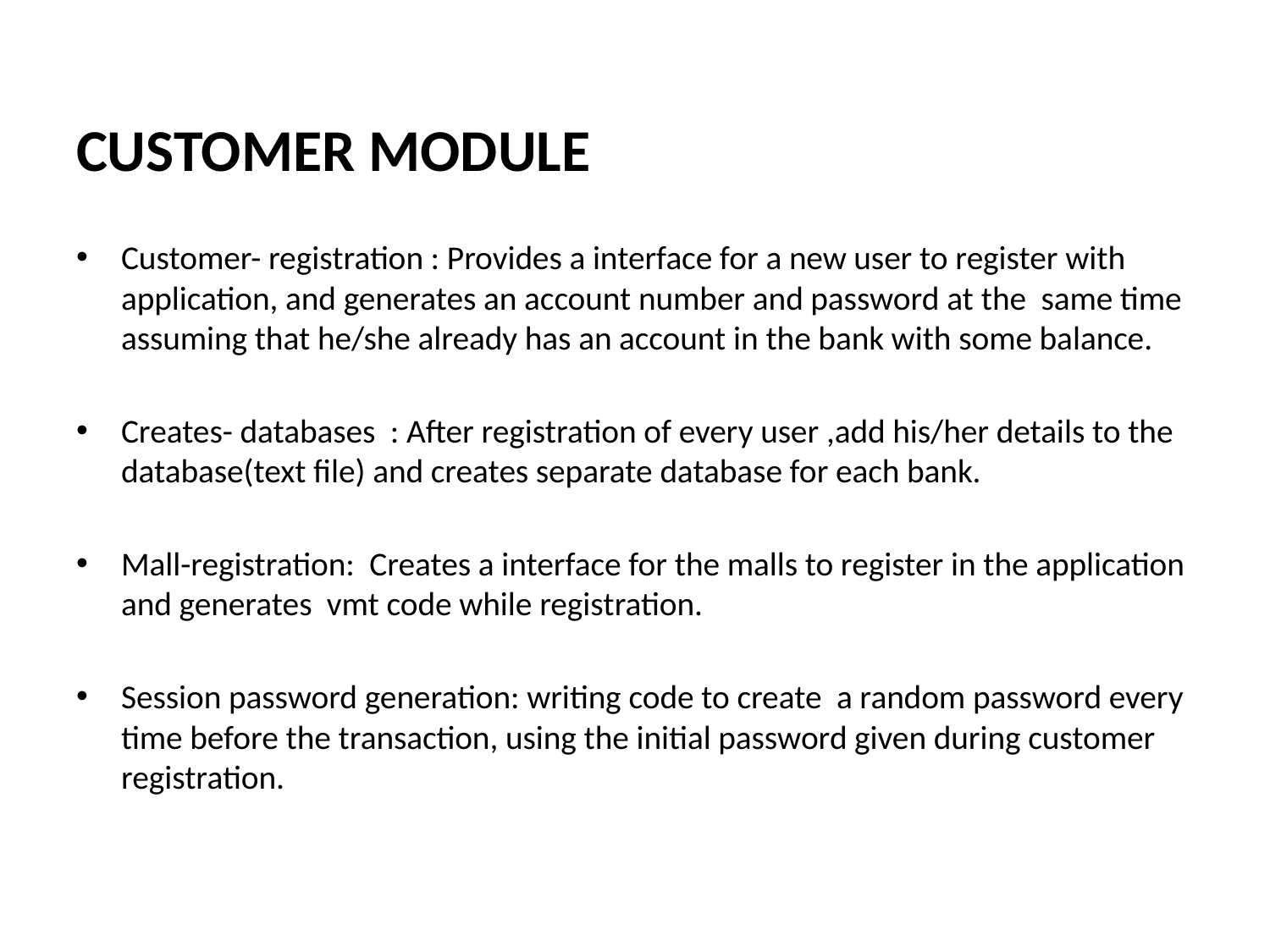

CUSTOMER MODULE

Customer- registration : Provides a interface for a new user to register with application, and generates an account number and password at the  same time assuming that he/she already has an account in the bank with some balance.

Creates- databases  : After registration of every user ,add his/her details to the database(text file) and creates separate database for each bank.

Mall-registration:  Creates a interface for the malls to register in the application and generates  vmt code while registration.

Session password generation: writing code to create  a random password every time before the transaction, using the initial password given during customer registration.